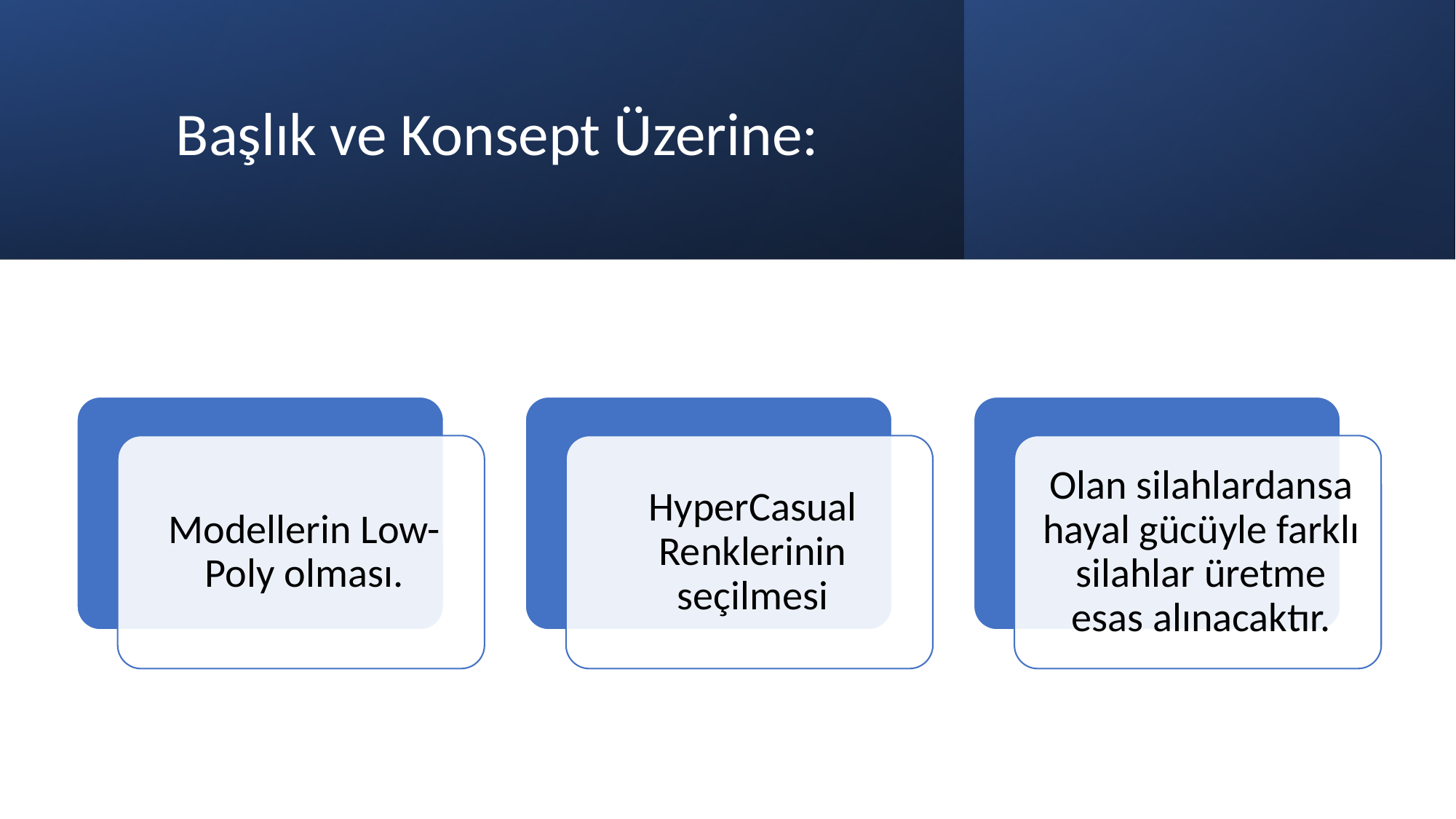

# Başlık ve Konsept Üzerine:
Modellerin Low-Poly olması.
HyperCasual Renklerinin seçilmesi
Olan silahlardansa hayal gücüyle farklı silahlar üretme esas alınacaktır.